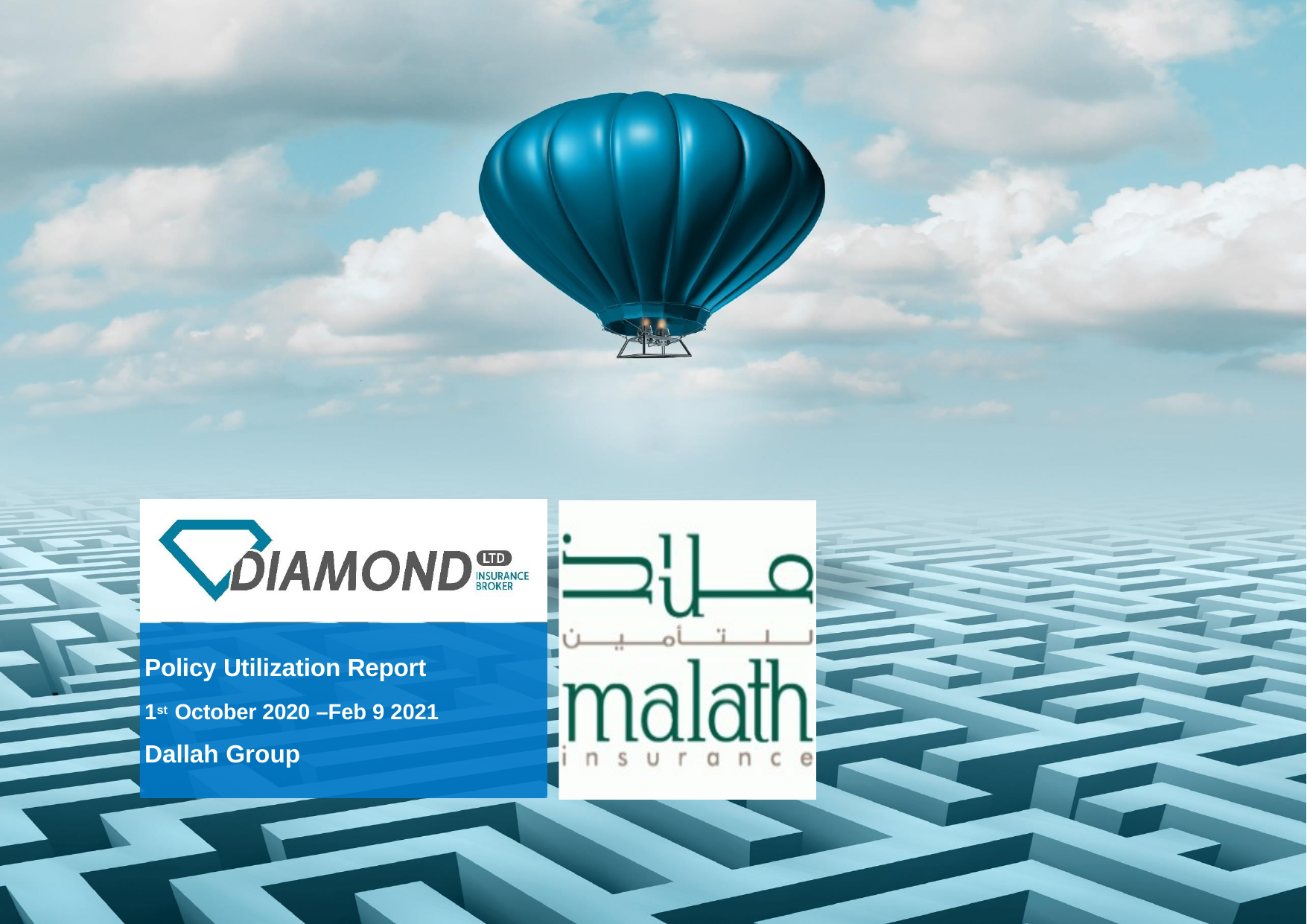

Policy Utilization Report
1st  October 2020 –Feb 9 2021
Dallah Group